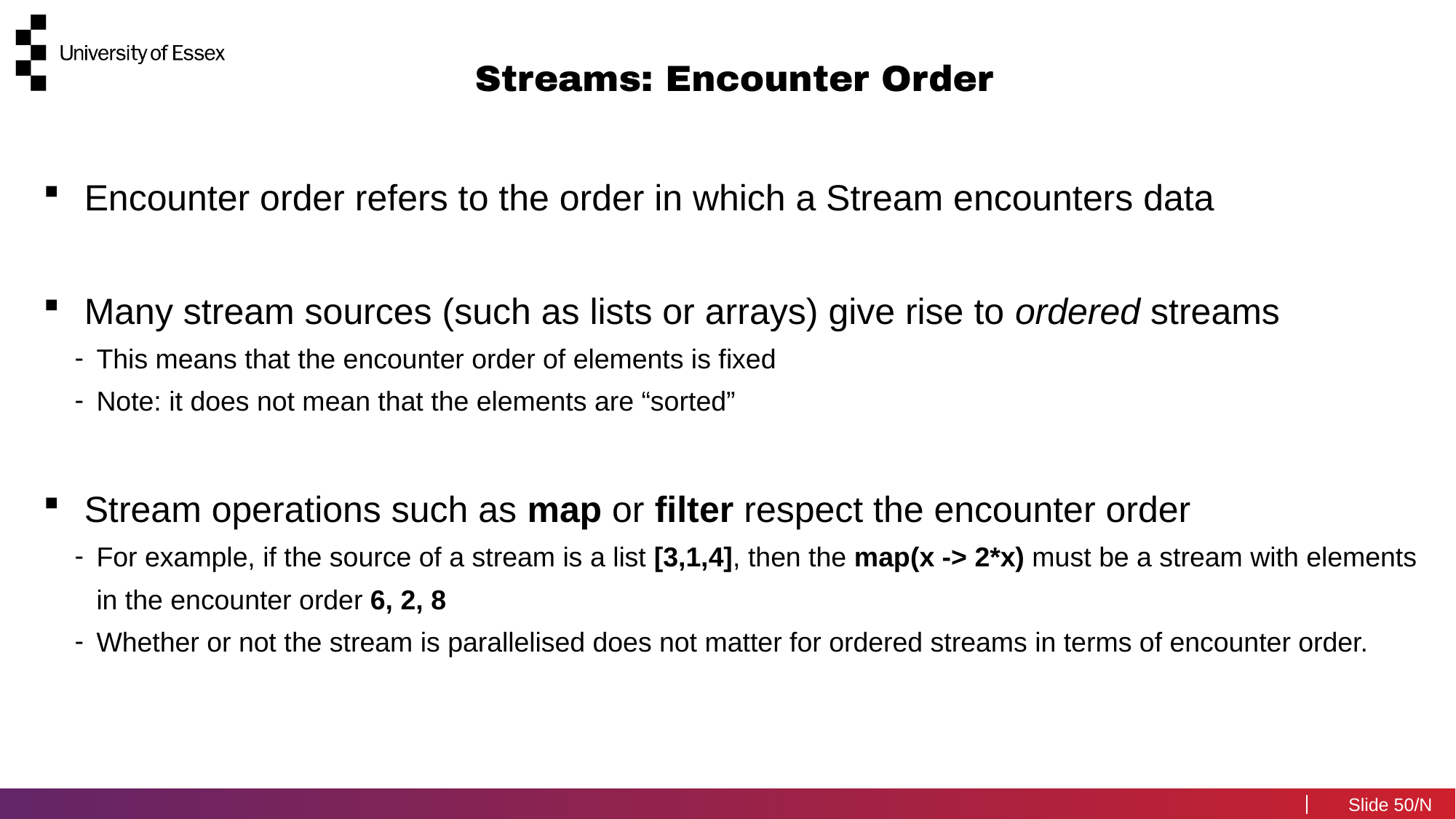

Streams: Encounter Order

Encounter order refers to the order in which a Stream encounters data

Many stream sources (such as lists or arrays) give rise to ordered streams
This means that the encounter order of elements is fixed
Note: it does not mean that the elements are “sorted”

Stream operations such as map or filter respect the encounter order
For example, if the source of a stream is a list [3,1,4], then the map(x -> 2*x) must be a stream with elements in the encounter order 6, 2, 8
Whether or not the stream is parallelised does not matter for ordered streams in terms of encounter order.

50/N